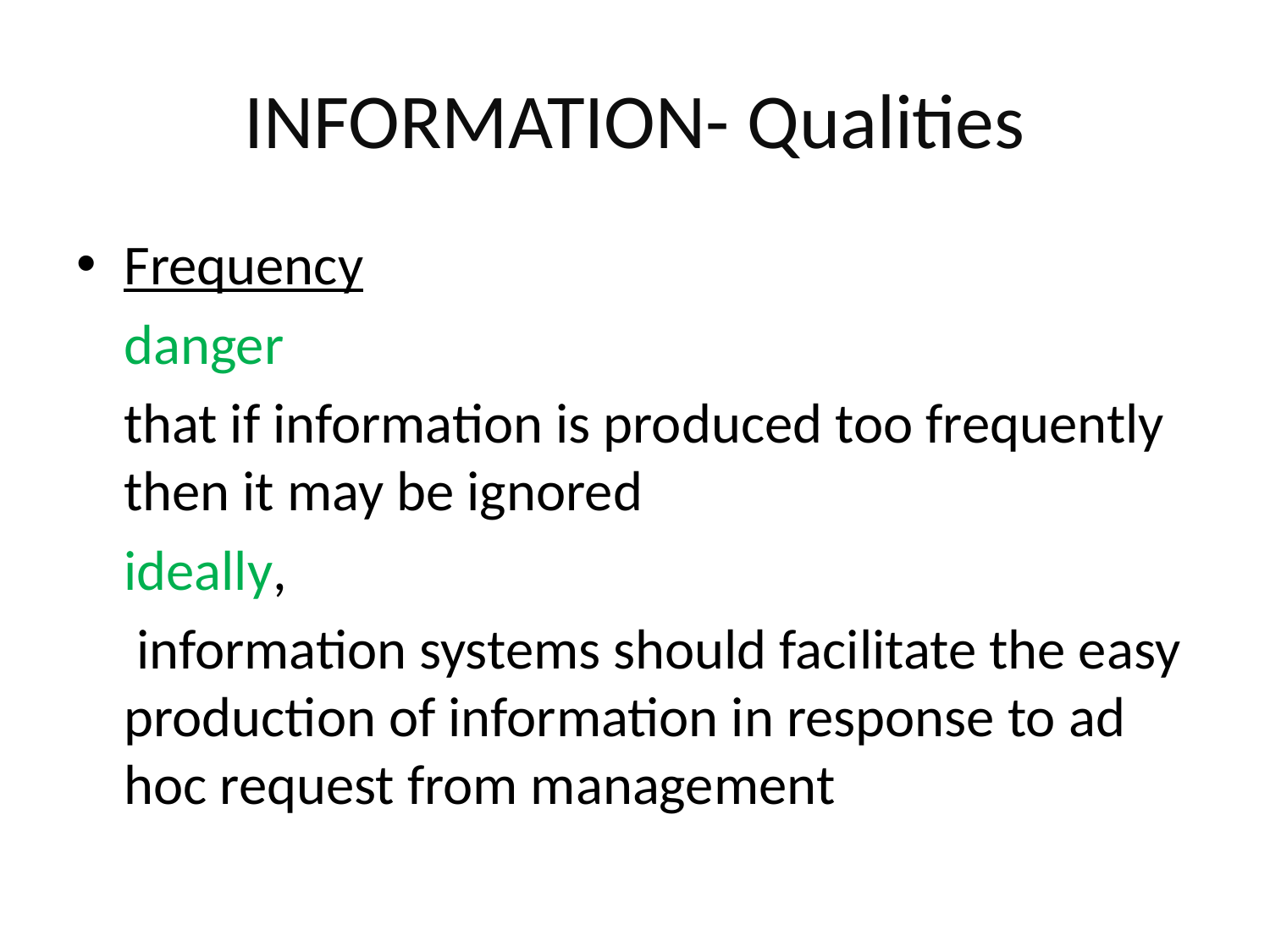

# INFORMATION- Qualities
Frequency
	danger
	that if information is produced too frequently then it may be ignored
	ideally,
	 information systems should facilitate the easy production of information in response to ad hoc request from management